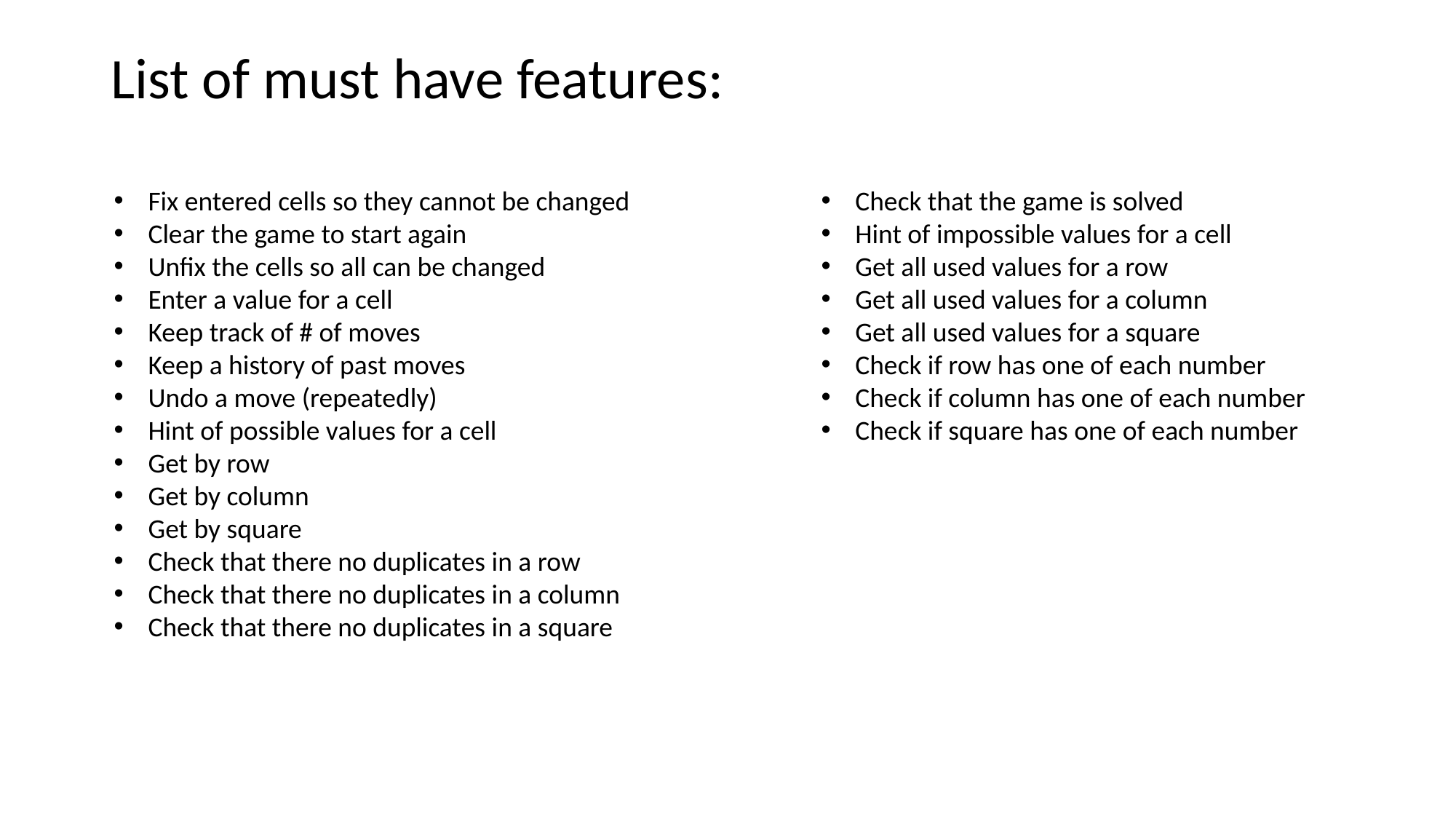

# List of must have features:
Fix entered cells so they cannot be changed
Clear the game to start again
Unfix the cells so all can be changed
Enter a value for a cell
Keep track of # of moves
Keep a history of past moves
Undo a move (repeatedly)
Hint of possible values for a cell
Get by row
Get by column
Get by square
Check that there no duplicates in a row
Check that there no duplicates in a column
Check that there no duplicates in a square
Check that the game is solved
Hint of impossible values for a cell
Get all used values for a row
Get all used values for a column
Get all used values for a square
Check if row has one of each number
Check if column has one of each number
Check if square has one of each number